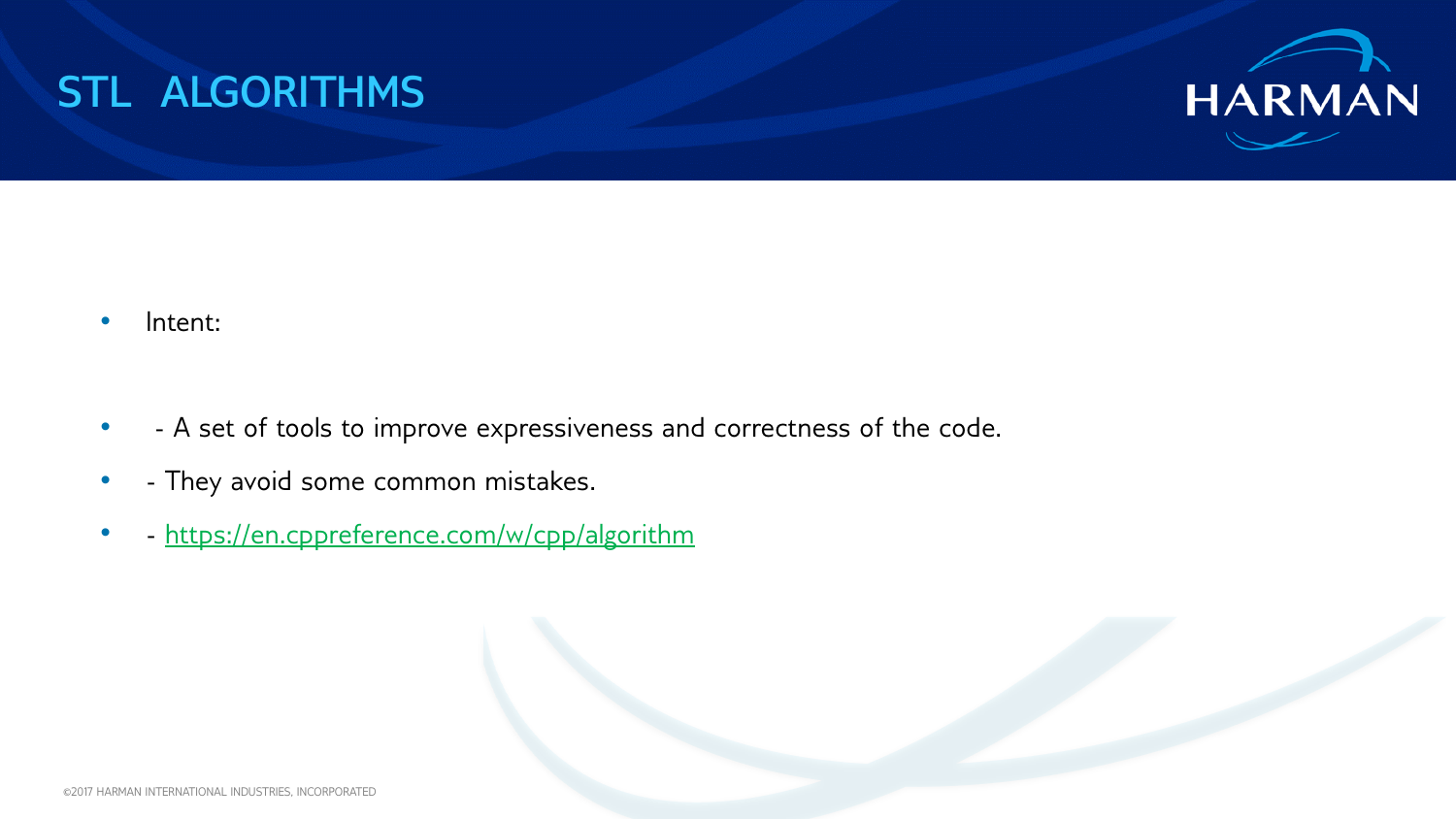

STL  Algorithms

#

Intent:

 - A set of tools to improve expressiveness and correctness of the code.
- They avoid some common mistakes.
- https://en.cppreference.com/w/cpp/algorithm